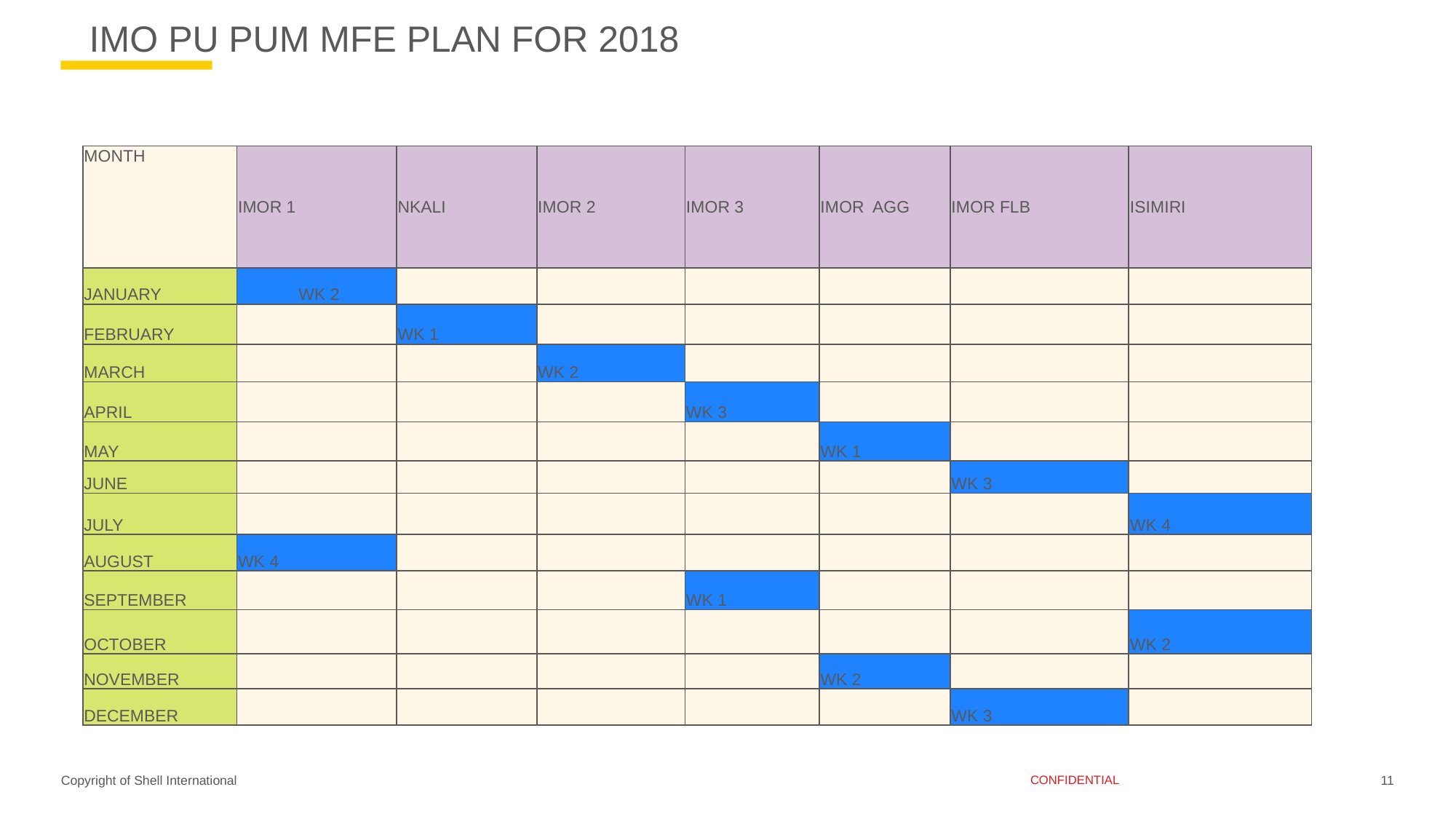

# IMO PU PUM MFE PLAN FOR 2018
| MONTH | IMOR 1 | NKALI | IMOR 2 | IMOR 3 | IMOR AGG | IMOR FLB | ISIMIRI |
| --- | --- | --- | --- | --- | --- | --- | --- |
| JANUARY | WK 2 |  |  |  |  |  |  |
| FEBRUARY |  | WK 1 |  |  |  |  |  |
| MARCH |  |  | WK 2 |  |  |  |  |
| APRIL |  |  |  | WK 3 |  |  |  |
| MAY |  |  |  |  | WK 1 |  |  |
| JUNE |  |  |  |  |  | WK 3 |  |
| JULY |  |  |  |  |  |  | WK 4 |
| AUGUST | WK 4 |  |  |  |  |  |  |
| SEPTEMBER |  |  |  | WK 1 |  |  |  |
| OCTOBER |  |  |  |  |  |  | WK 2 |
| NOVEMBER |  |  |  |  | WK 2 |  |  |
| DECEMBER |  |  |  |  |  | WK 3 |  |
11